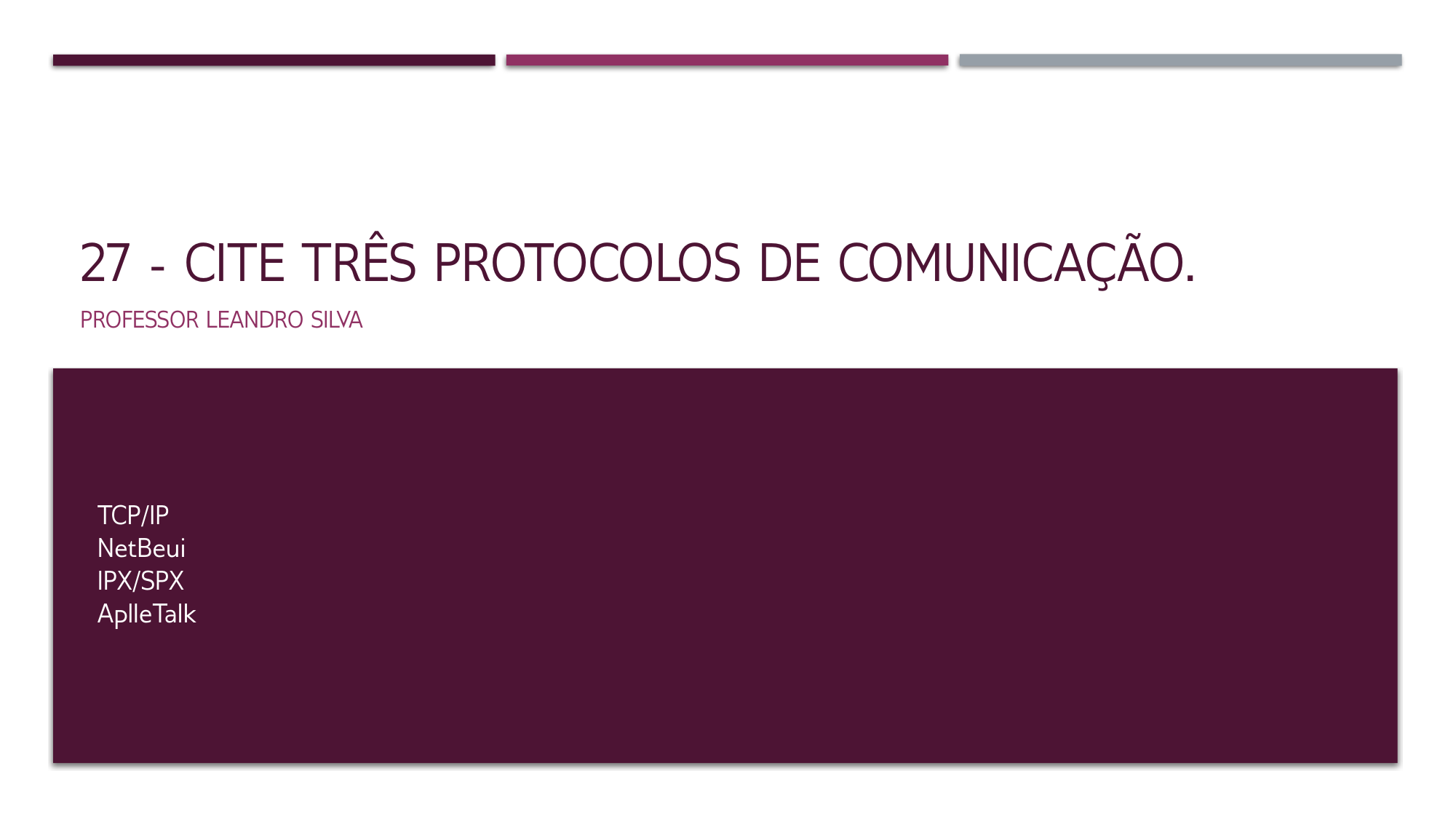

# 27 - Cite três protocolos de comunicação.
Professor Leandro Silva
TCP/IP
NetBeui
IPX/SPX
AplleTalk